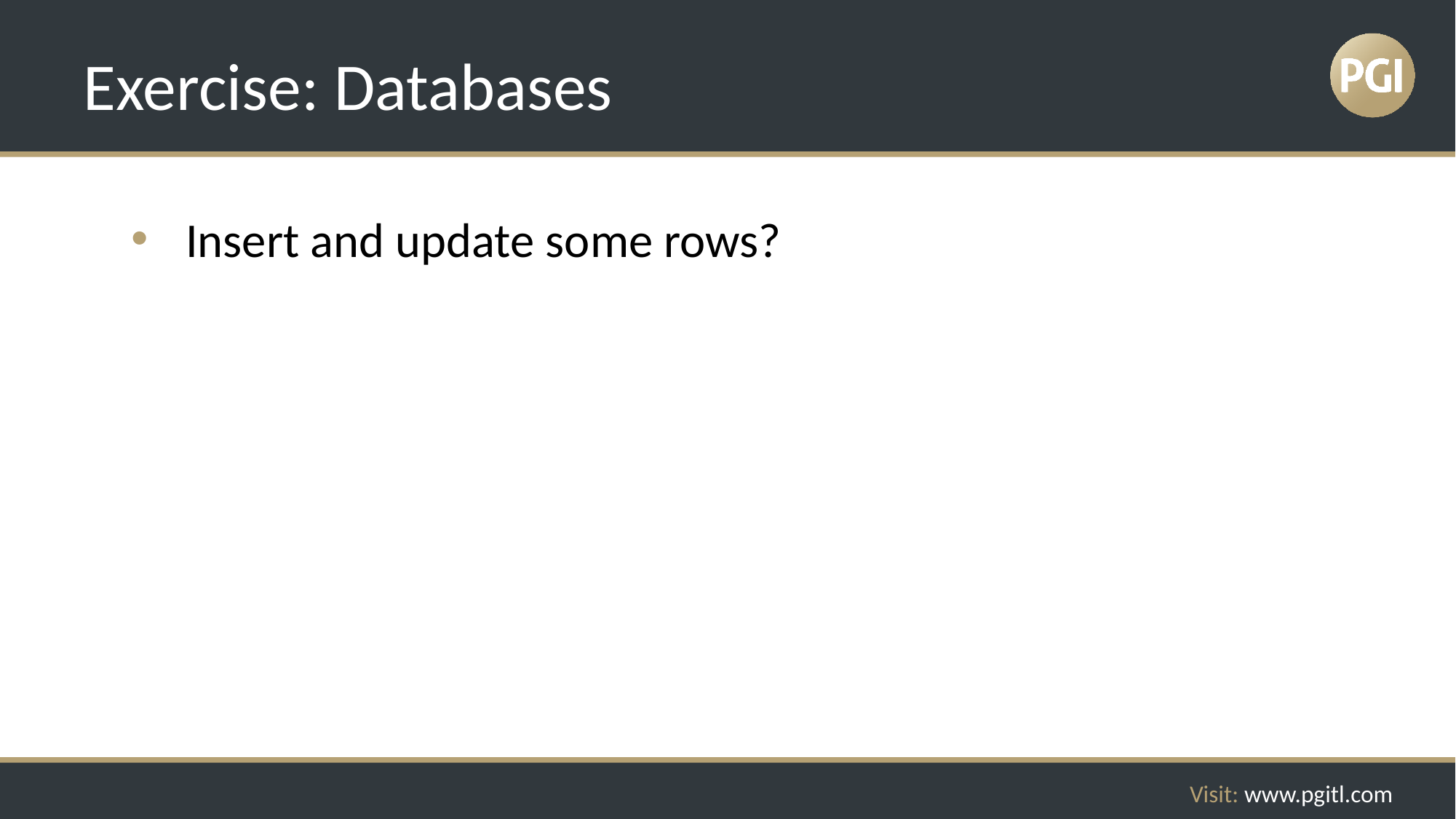

# Exercise: Databases
Insert and update some rows?